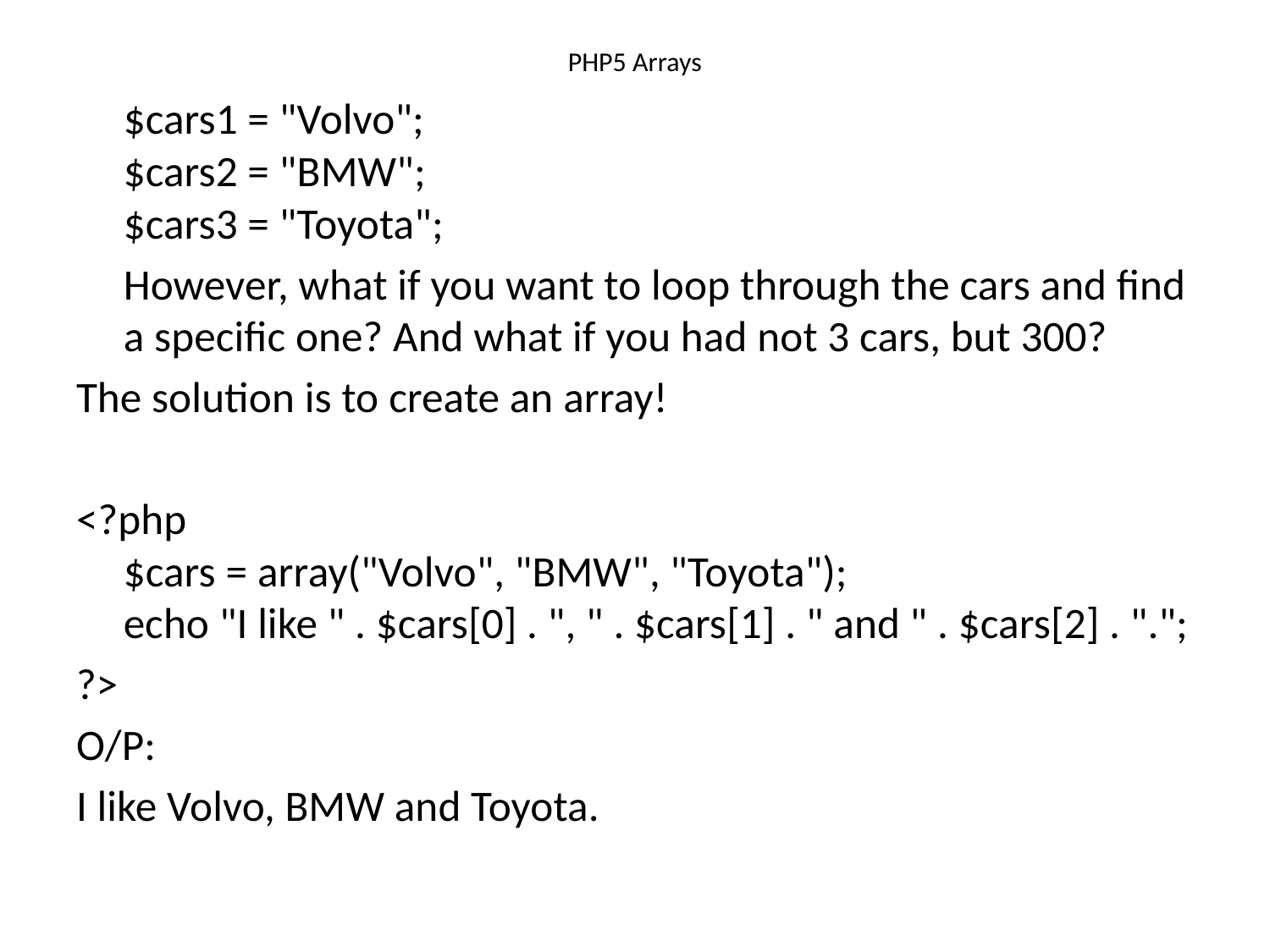

# PHP5 Arrays
	$cars1 = "Volvo";
$cars2 = "BMW";
$cars3 = "Toyota";
	However, what if you want to loop through the cars and find a specific one? And what if you had not 3 cars, but 300?
The solution is to create an array!

<?php
$cars = array("Volvo", "BMW", "Toyota");
echo "I like " . $cars[0] . ", " . $cars[1] . " and " . $cars[2] . ".";
?>
O/P:
I like Volvo, BMW and Toyota.